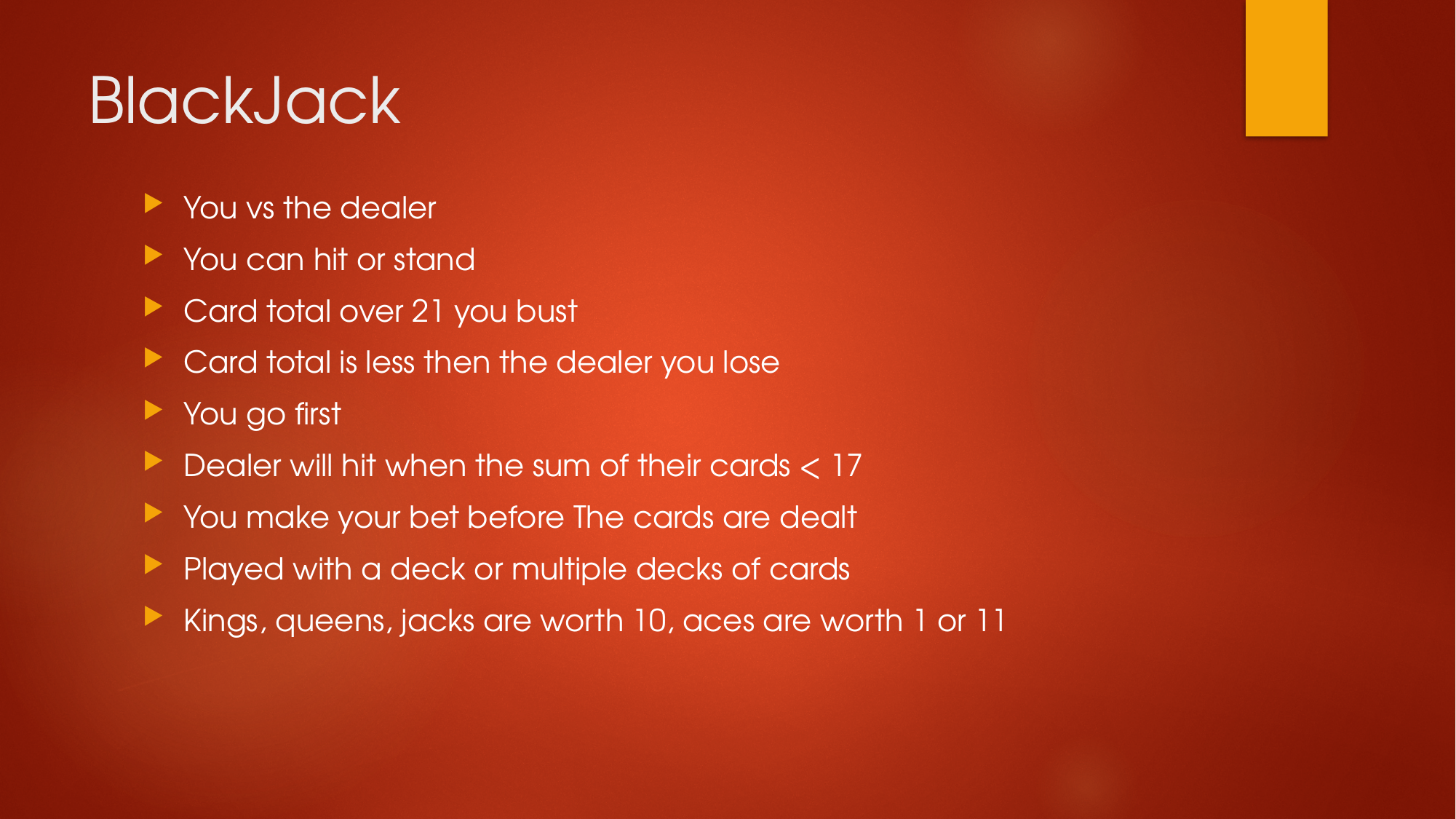

# BlackJack
You vs the dealer
You can hit or stand
Card total over 21 you bust
Card total is less then the dealer you lose
You go first
Dealer will hit when the sum of their cards < 17
You make your bet before The cards are dealt
Played with a deck or multiple decks of cards
Kings, queens, jacks are worth 10, aces are worth 1 or 11